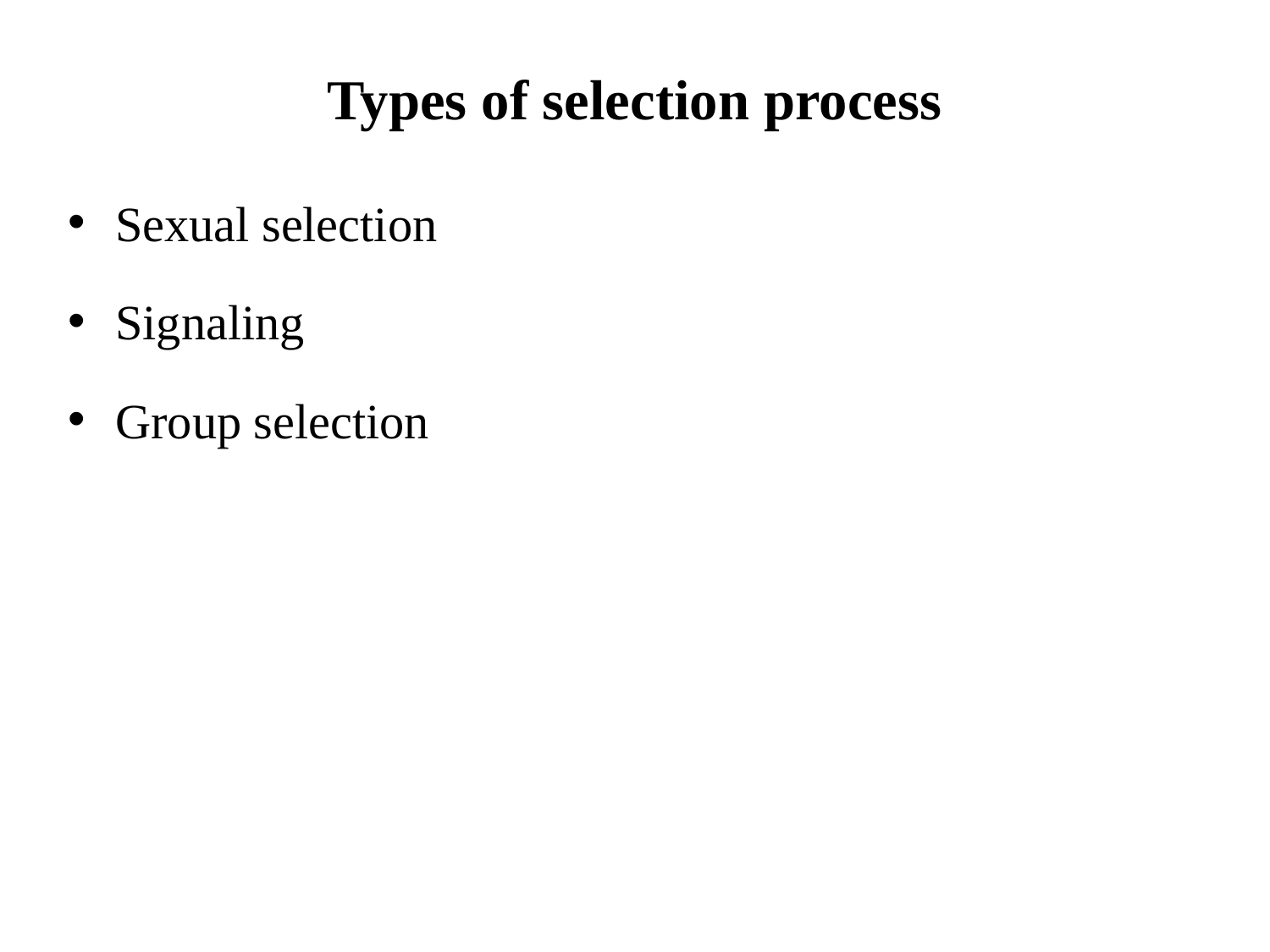

# Types of selection process
Sexual selection
Signaling
Group selection